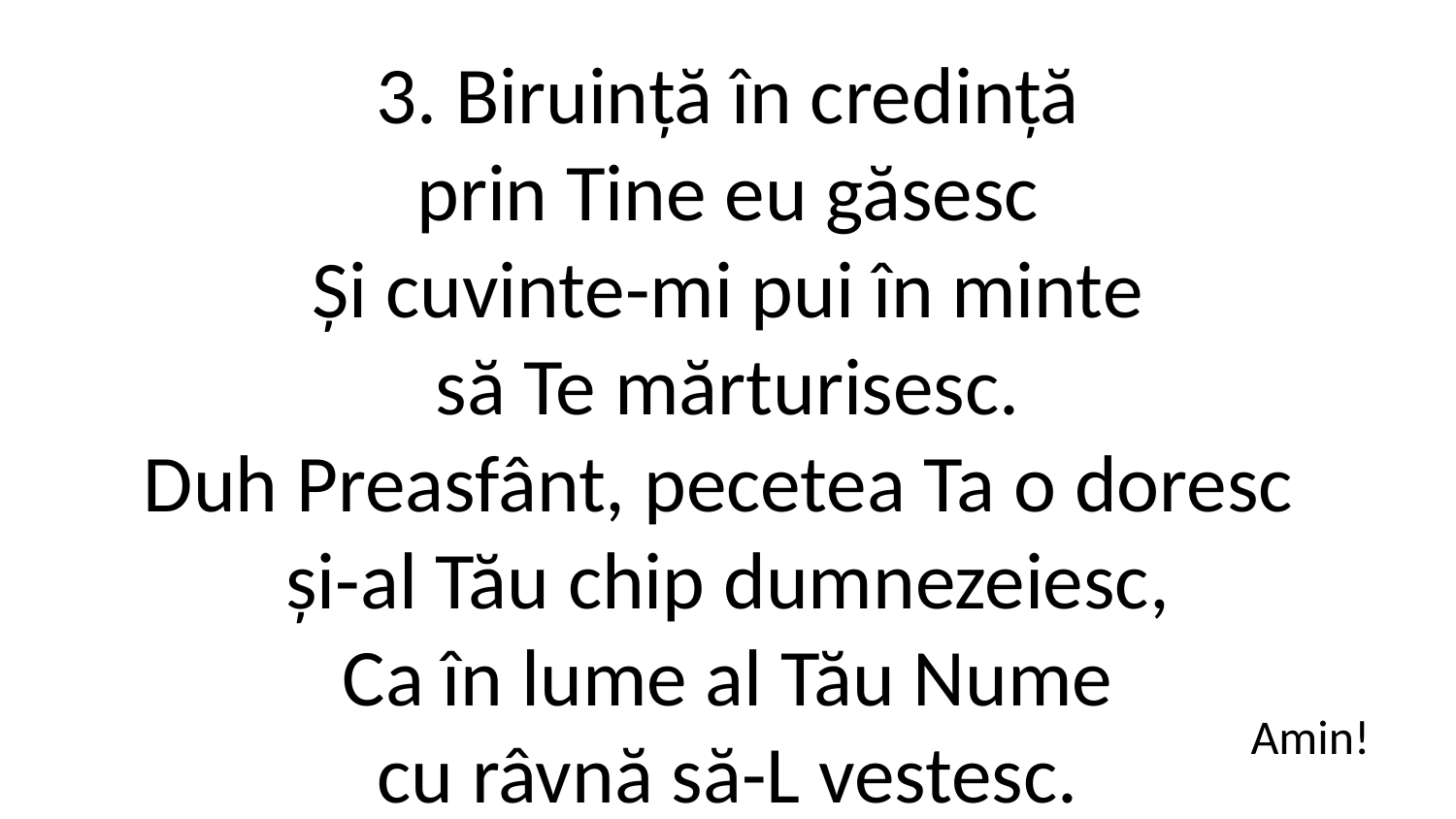

3. Biruință în credință
prin Tine eu găsesc
Și cuvinte-mi pui în minte
să Te mărturisesc.
Duh Preasfânt, pecetea Ta o doresc 
și-al Tău chip dumnezeiesc,
Ca în lume al Tău Nume
cu râvnă să-L vestesc.

Amin!